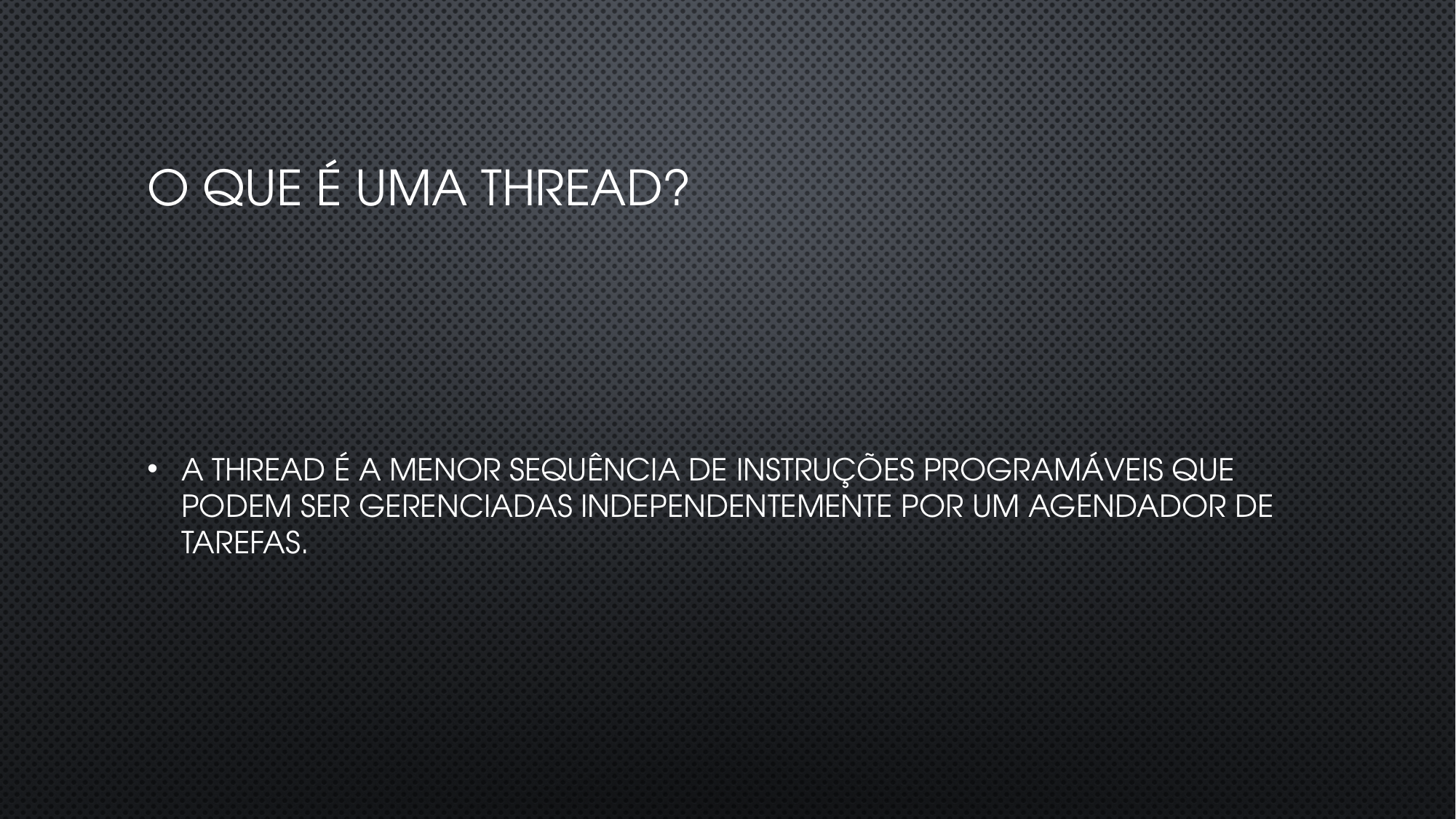

# O que é uma thread?
A thread é a menor sequência de instruções programáveis que podem ser gerenciadas independentemente por um agendador de tarefas.